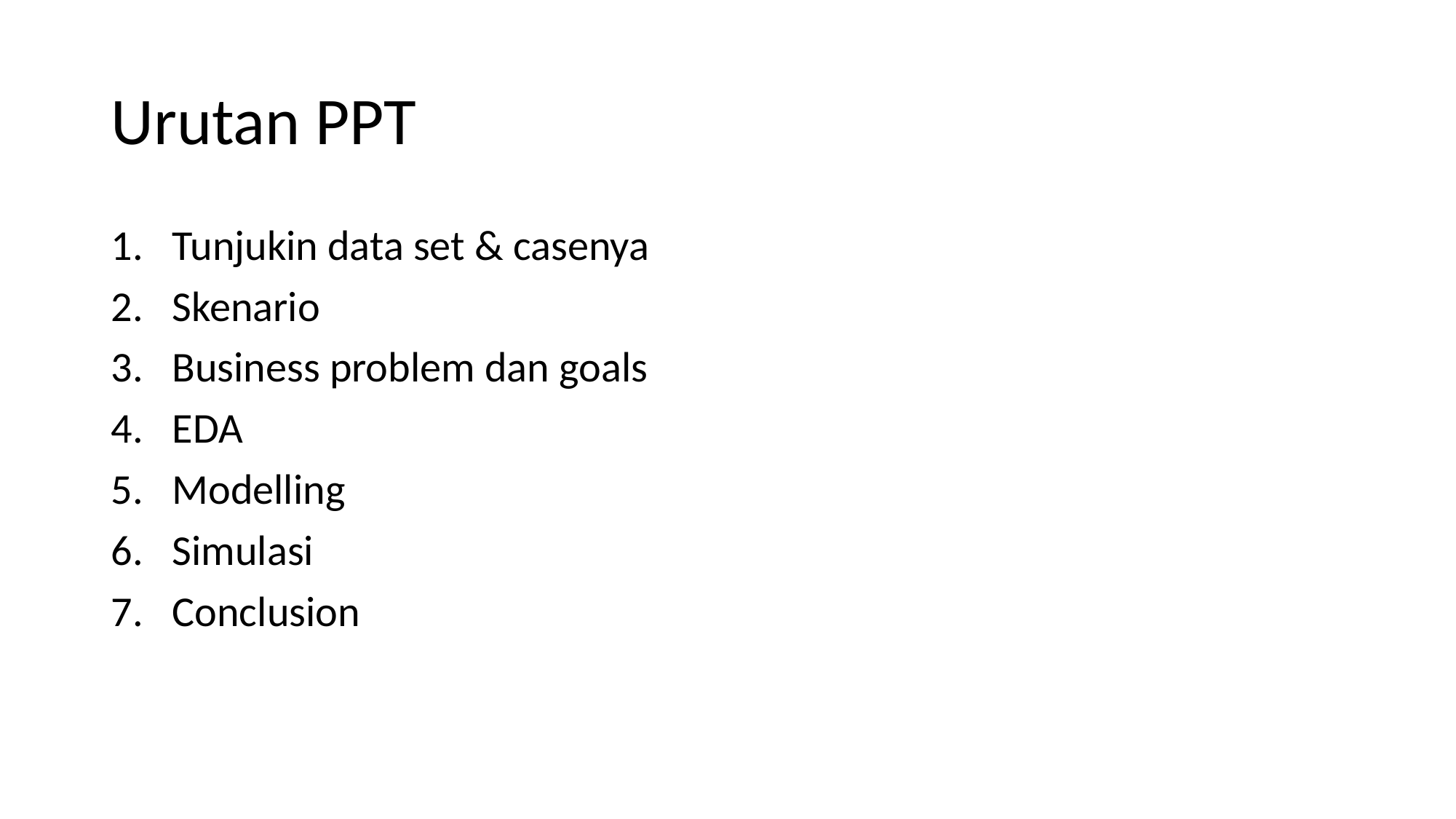

# Urutan PPT
Tunjukin data set & casenya
Skenario
Business problem dan goals
EDA
Modelling
Simulasi
Conclusion